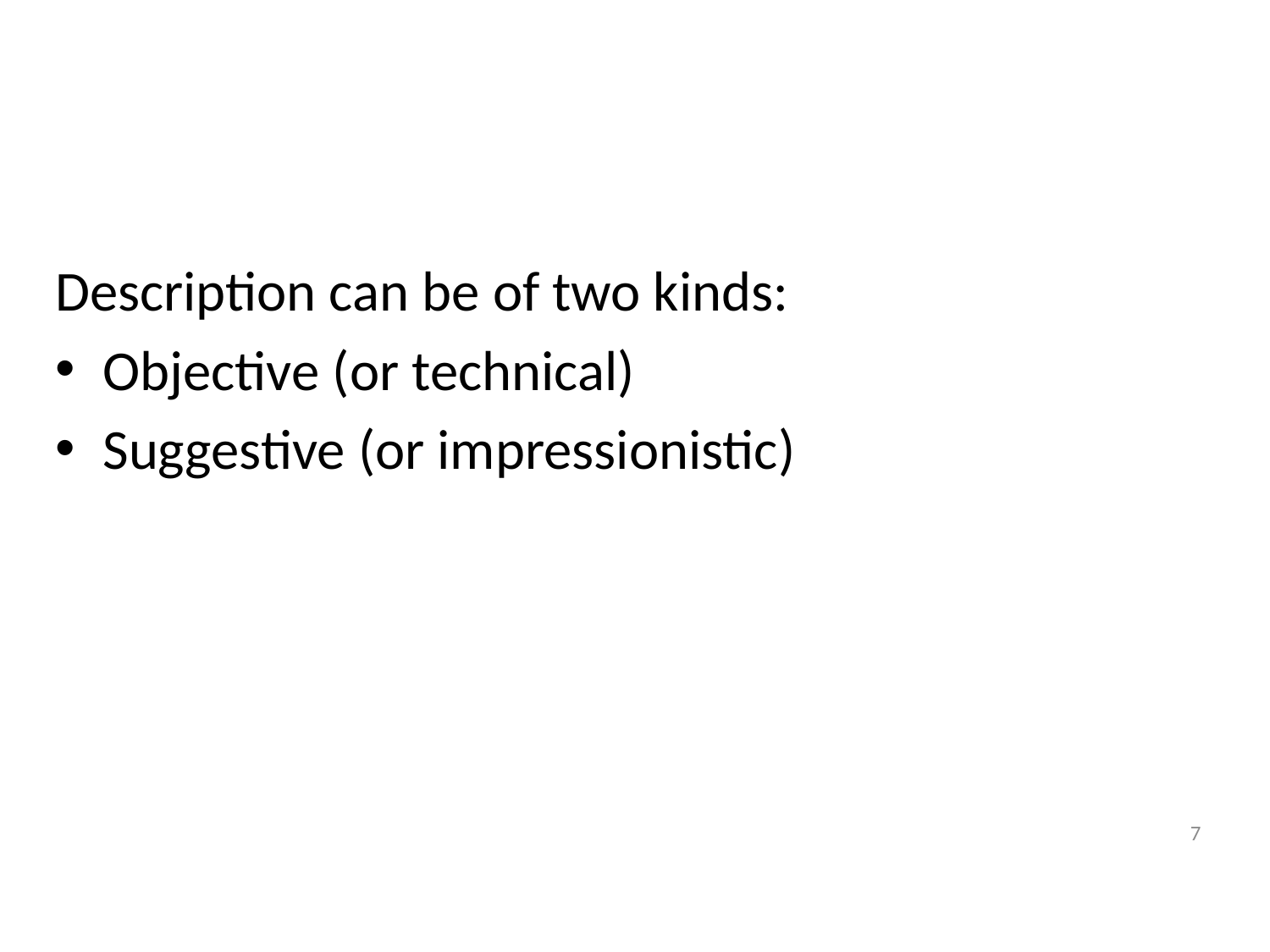

#

Description can be of two kinds:
Objective (or technical)
Suggestive (or impressionistic)

7